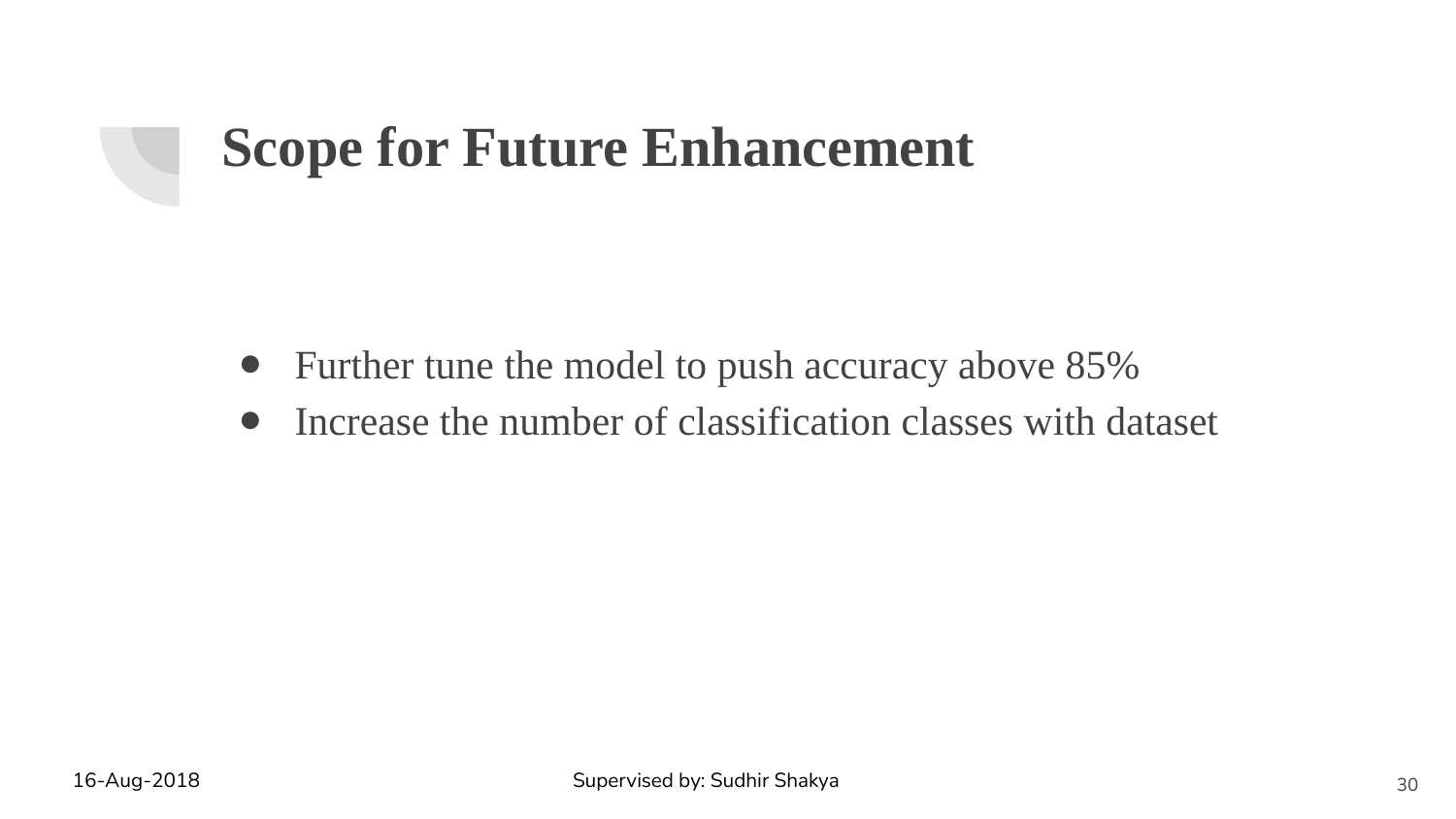

Scope for Future Enhancement
Further tune the model to push accuracy above 85%
Increase the number of classification classes with dataset
30